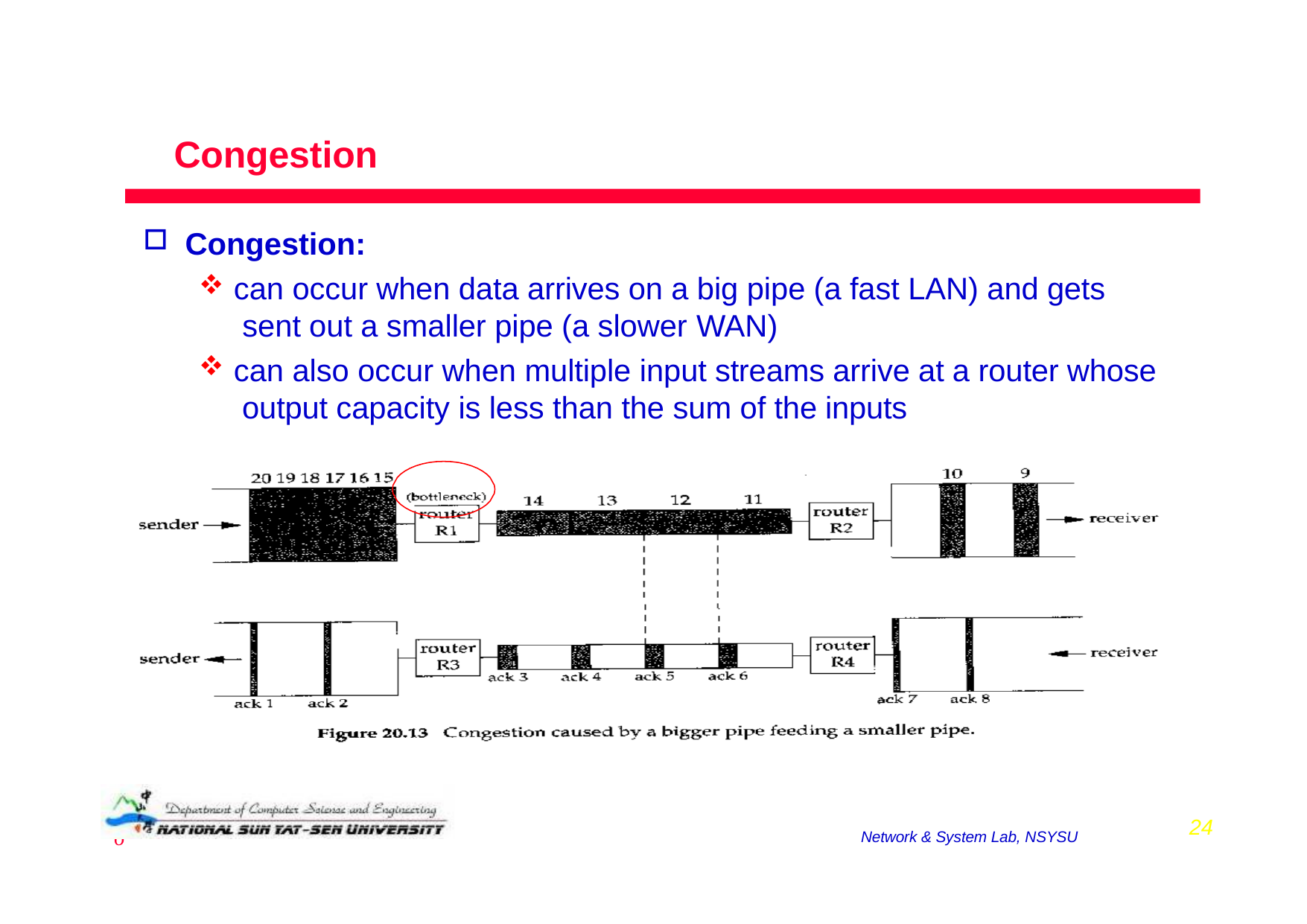

# Congestion

Congestion:
can occur when data arrives on a big pipe (a fast LAN) and gets  sent out a smaller pipe (a slower WAN)
can also occur when multiple input streams arrive at a router whose  output capacity is less than the sum of the inputs

2008/12/16
24
Network & System Lab, NSYSU